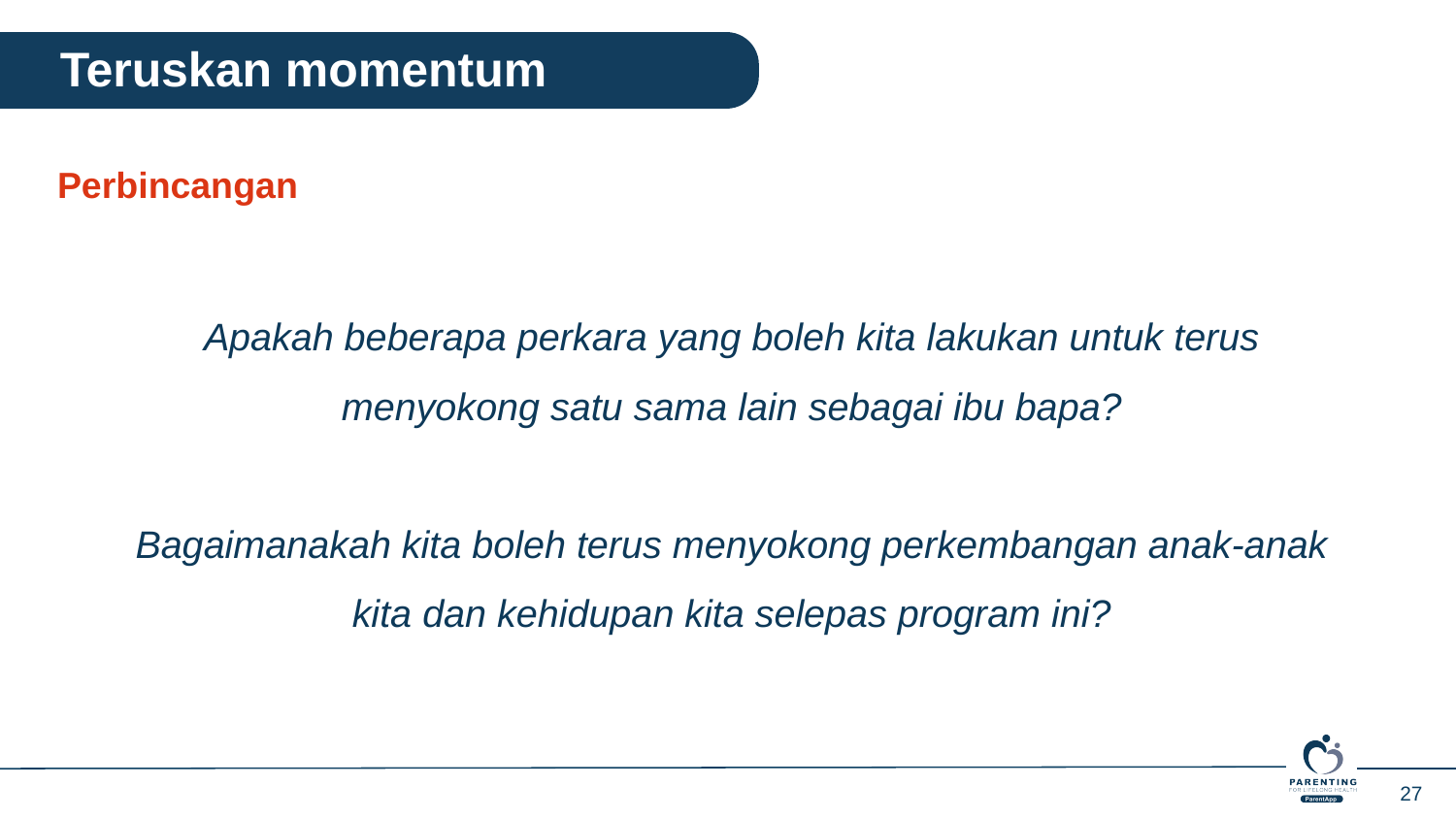

Teruskan momentum
Perbincangan

Apakah beberapa perkara yang boleh kita lakukan untuk terus menyokong satu sama lain sebagai ibu bapa?

Bagaimanakah kita boleh terus menyokong perkembangan anak-anak kita dan kehidupan kita selepas program ini?